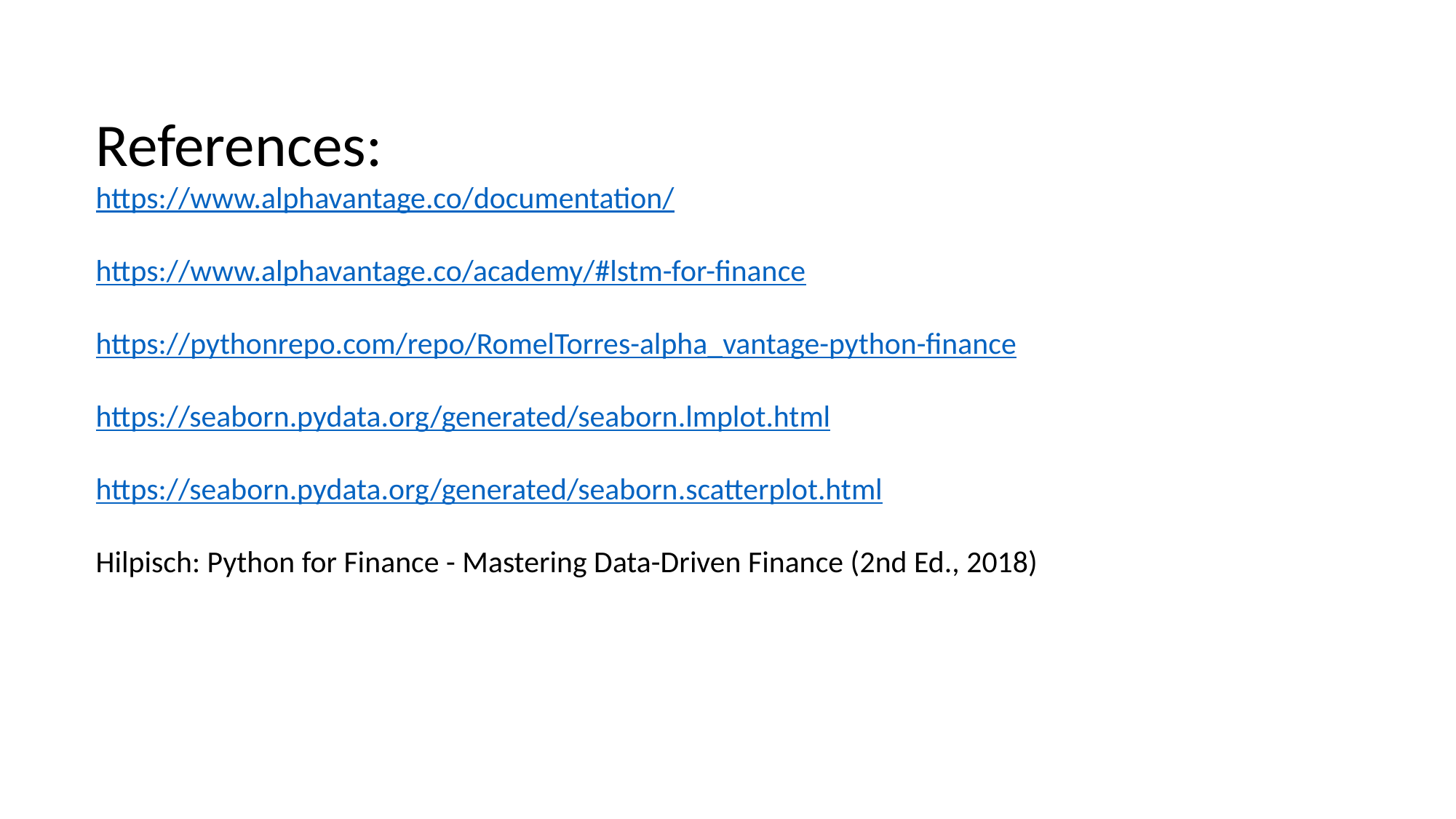

References:
https://www.alphavantage.co/documentation/

https://www.alphavantage.co/academy/#lstm-for-finance

https://pythonrepo.com/repo/RomelTorres-alpha_vantage-python-finance

https://seaborn.pydata.org/generated/seaborn.lmplot.html

https://seaborn.pydata.org/generated/seaborn.scatterplot.html

Hilpisch: Python for Finance - Mastering Data-Driven Finance (2nd Ed., 2018)